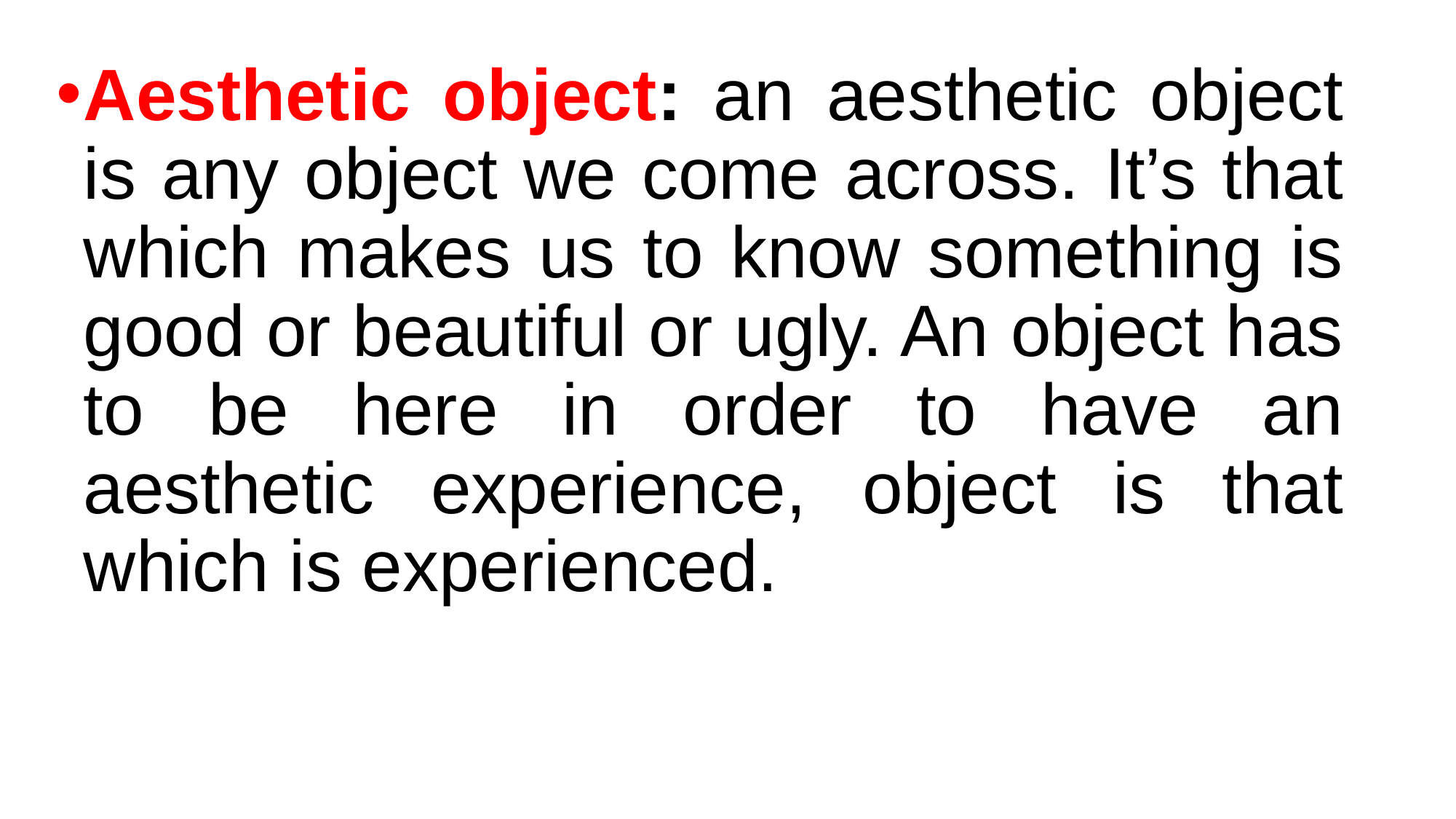

Aesthetic object: an aesthetic object is any object we come across. It’s that which makes us to know something is good or beautiful or ugly. An object has to be here in order to have an aesthetic experience, object is that which is experienced.